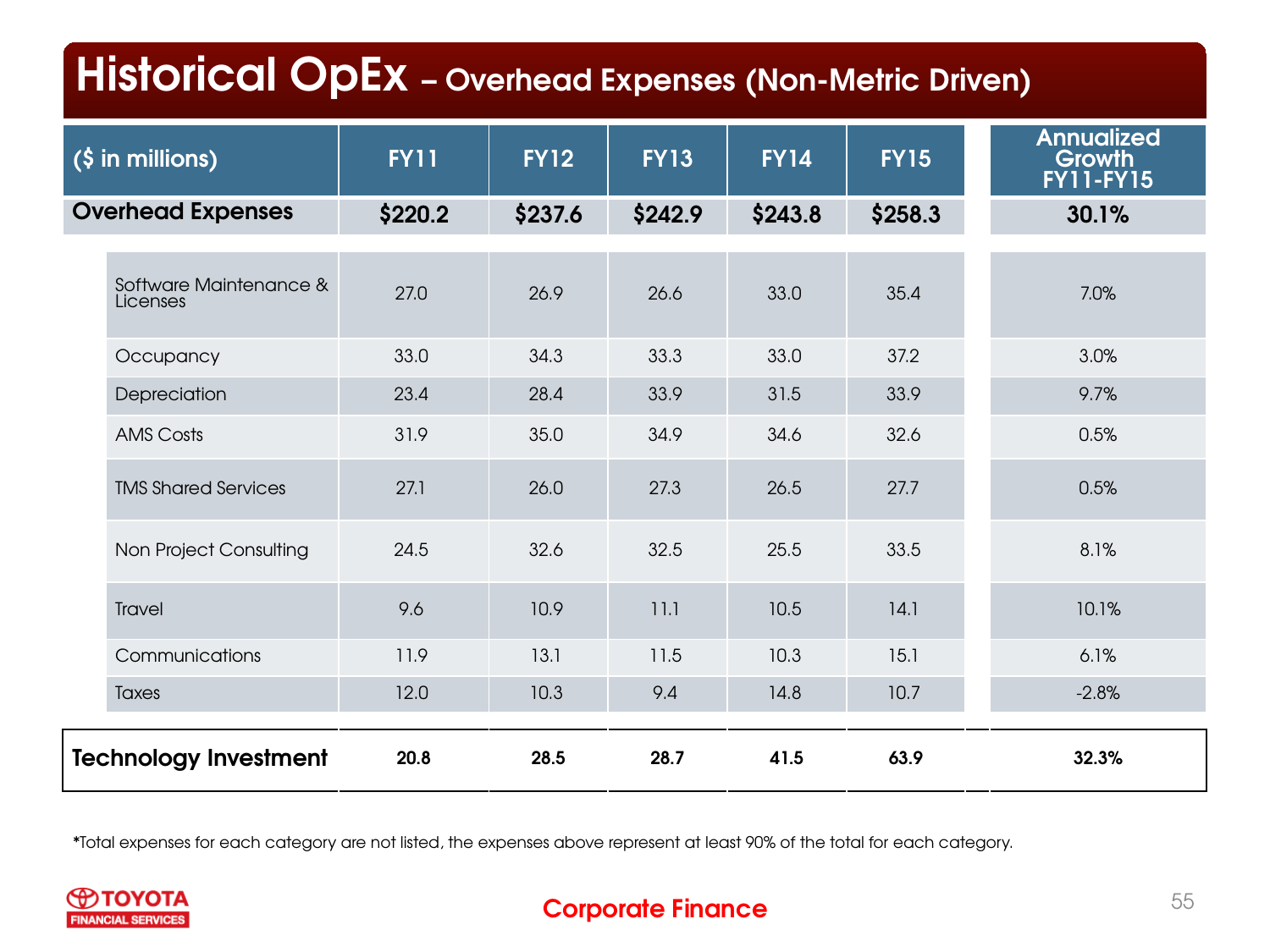

# Historical OpEx – Overhead Expenses (Non-Metric Driven)
| ($ in millions) |  | FY11 | FY12 | FY13 | FY14 | FY15 |  | Annualized Growth FY11-FY15 |
| --- | --- | --- | --- | --- | --- | --- | --- | --- |
| Overhead Expenses |  | $220.2 | $237.6 | $242.9 | $243.8 | $258.3 |  | 30.1% |
|  |  |  |  |  |  |  |  |  |
|  | Software Maintenance & Licenses | 27.0 | 26.9 | 26.6 | 33.0 | 35.4 |  | 7.0% |
|  | Occupancy | 33.0 | 34.3 | 33.3 | 33.0 | 37.2 |  | 3.0% |
|  | Depreciation | 23.4 | 28.4 | 33.9 | 31.5 | 33.9 |  | 9.7% |
|  | AMS Costs | 31.9 | 35.0 | 34.9 | 34.6 | 32.6 |  | 0.5% |
|  | TMS Shared Services | 27.1 | 26.0 | 27.3 | 26.5 | 27.7 |  | 0.5% |
|  | Non Project Consulting | 24.5 | 32.6 | 32.5 | 25.5 | 33.5 |  | 8.1% |
|  | Travel | 9.6 | 10.9 | 11.1 | 10.5 | 14.1 |  | 10.1% |
|  | Communications | 11.9 | 13.1 | 11.5 | 10.3 | 15.1 |  | 6.1% |
|  | Taxes | 12.0 | 10.3 | 9.4 | 14.8 | 10.7 |  | -2.8% |
|  |  |  |  |  |  |  |  |  |
| Technology Investment |  | 20.8 | 28.5 | 28.7 | 41.5 | 63.9 |  | 32.3% |
*Total expenses for each category are not listed, the expenses above represent at least 90% of the total for each category.
55
*Total expenses for each category are not listed, the expenses above represent at least  90% of the total for each category.